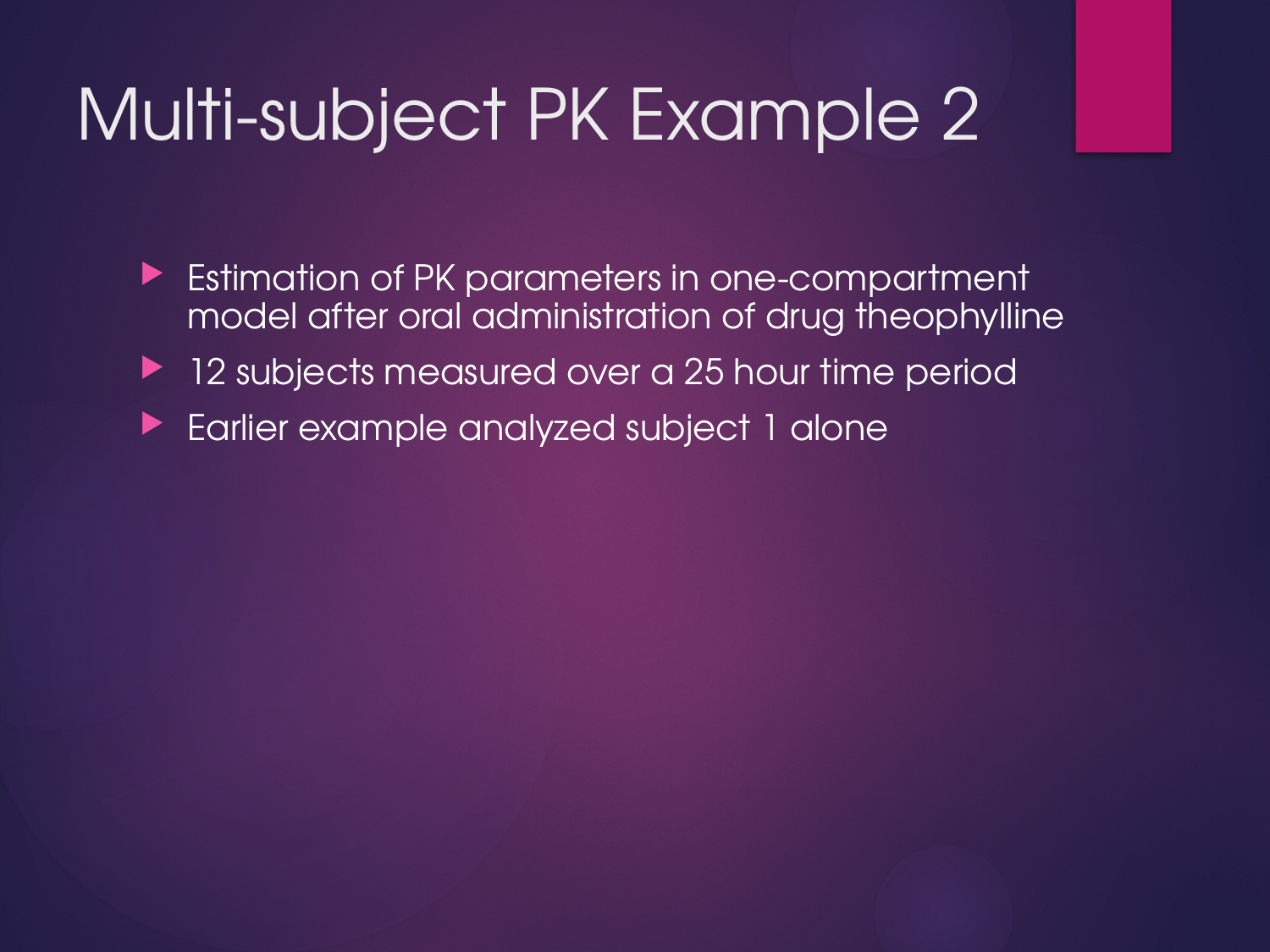

# Multi-subject PK Example 2
Estimation of PK parameters in one-compartment model after oral administration of drug theophylline
12 subjects measured over a 25 hour time period
Earlier example analyzed subject 1 alone